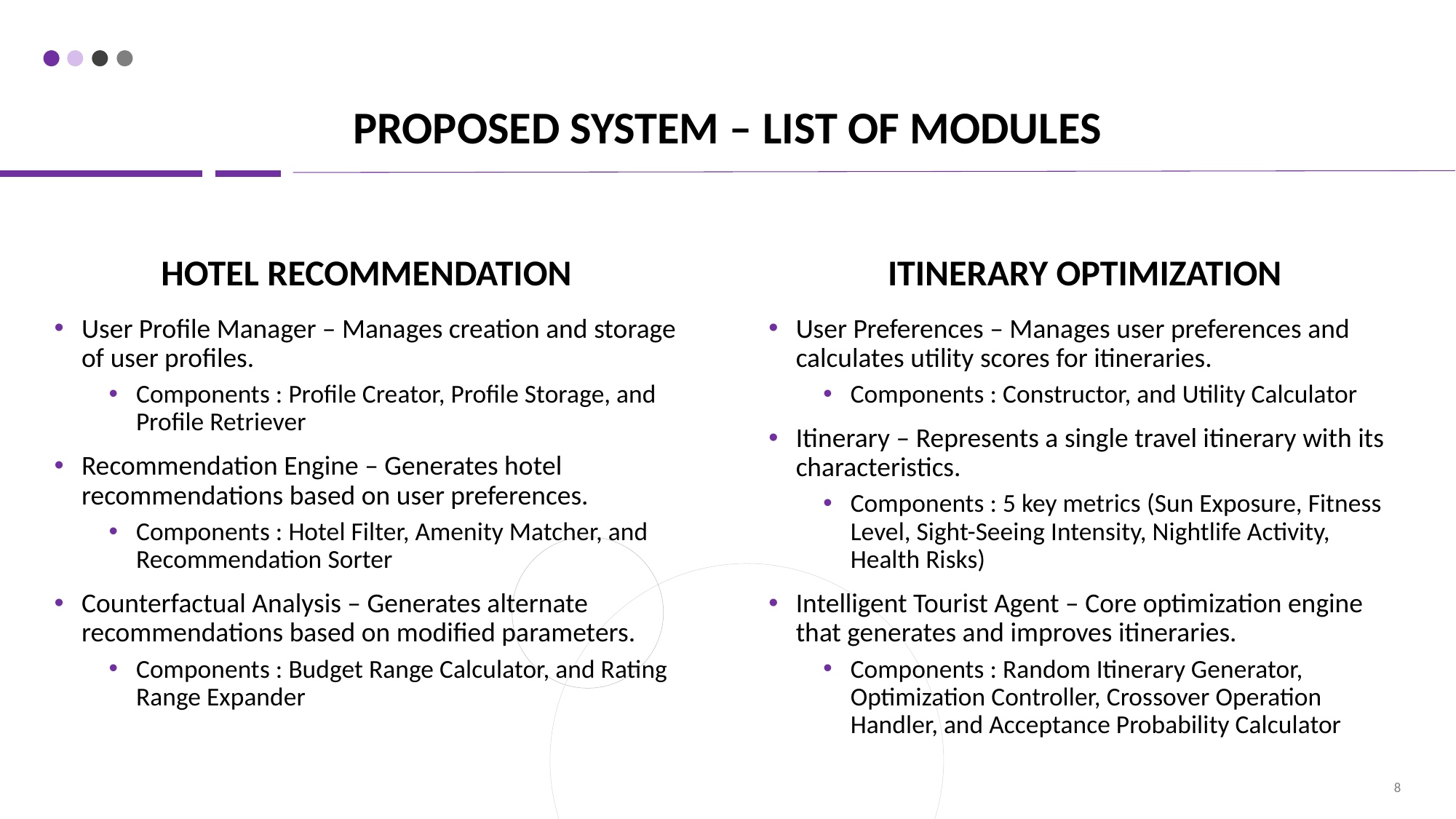

# PROPOSED SYSTEM – LIST OF MODULES
HOTEL RECOMMENDATION
ITINERARY OPTIMIZATION
User Profile Manager – Manages creation and storage of user profiles.
Components : Profile Creator, Profile Storage, and Profile Retriever
Recommendation Engine – Generates hotel recommendations based on user preferences.
Components : Hotel Filter, Amenity Matcher, and Recommendation Sorter
Counterfactual Analysis – Generates alternate recommendations based on modified parameters.
Components : Budget Range Calculator, and Rating Range Expander
User Preferences – Manages user preferences and calculates utility scores for itineraries.
Components : Constructor, and Utility Calculator
Itinerary – Represents a single travel itinerary with its characteristics.
Components : 5 key metrics (Sun Exposure, Fitness Level, Sight-Seeing Intensity, Nightlife Activity, Health Risks)
Intelligent Tourist Agent – Core optimization engine that generates and improves itineraries.
Components : Random Itinerary Generator, Optimization Controller, Crossover Operation Handler, and Acceptance Probability Calculator
8